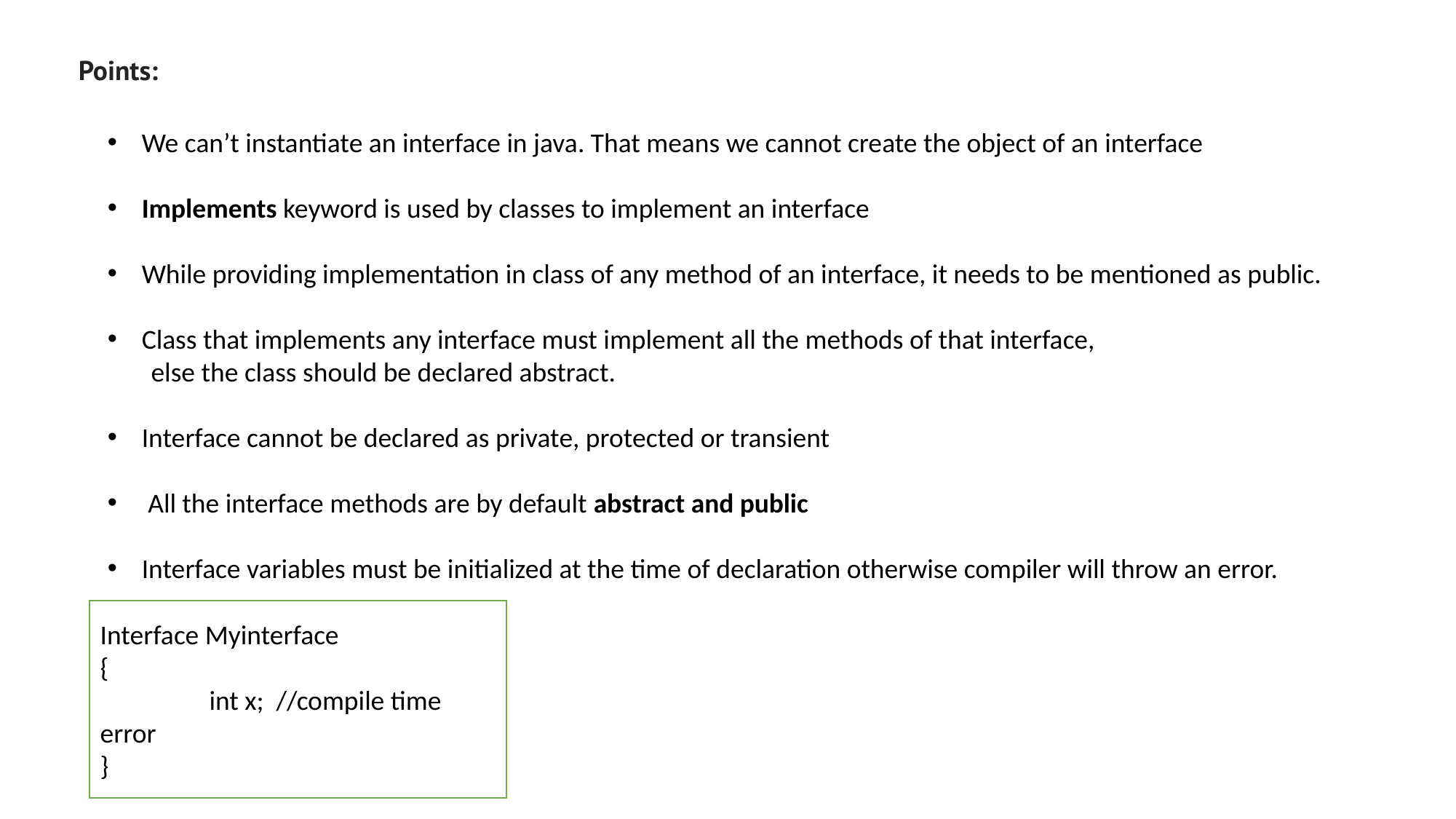

Points:
We can’t instantiate an interface in java. That means we cannot create the object of an interface

Implements keyword is used by classes to implement an interface

While providing implementation in class of any method of an interface, it needs to be mentioned as public.

Class that implements any interface must implement all the methods of that interface,
       else the class should be declared abstract.

Interface cannot be declared as private, protected or transient

 All the interface methods are by default abstract and public

Interface variables must be initialized at the time of declaration otherwise compiler will throw an error.

Interface Myinterface
{
	int x;  //compile time error
}